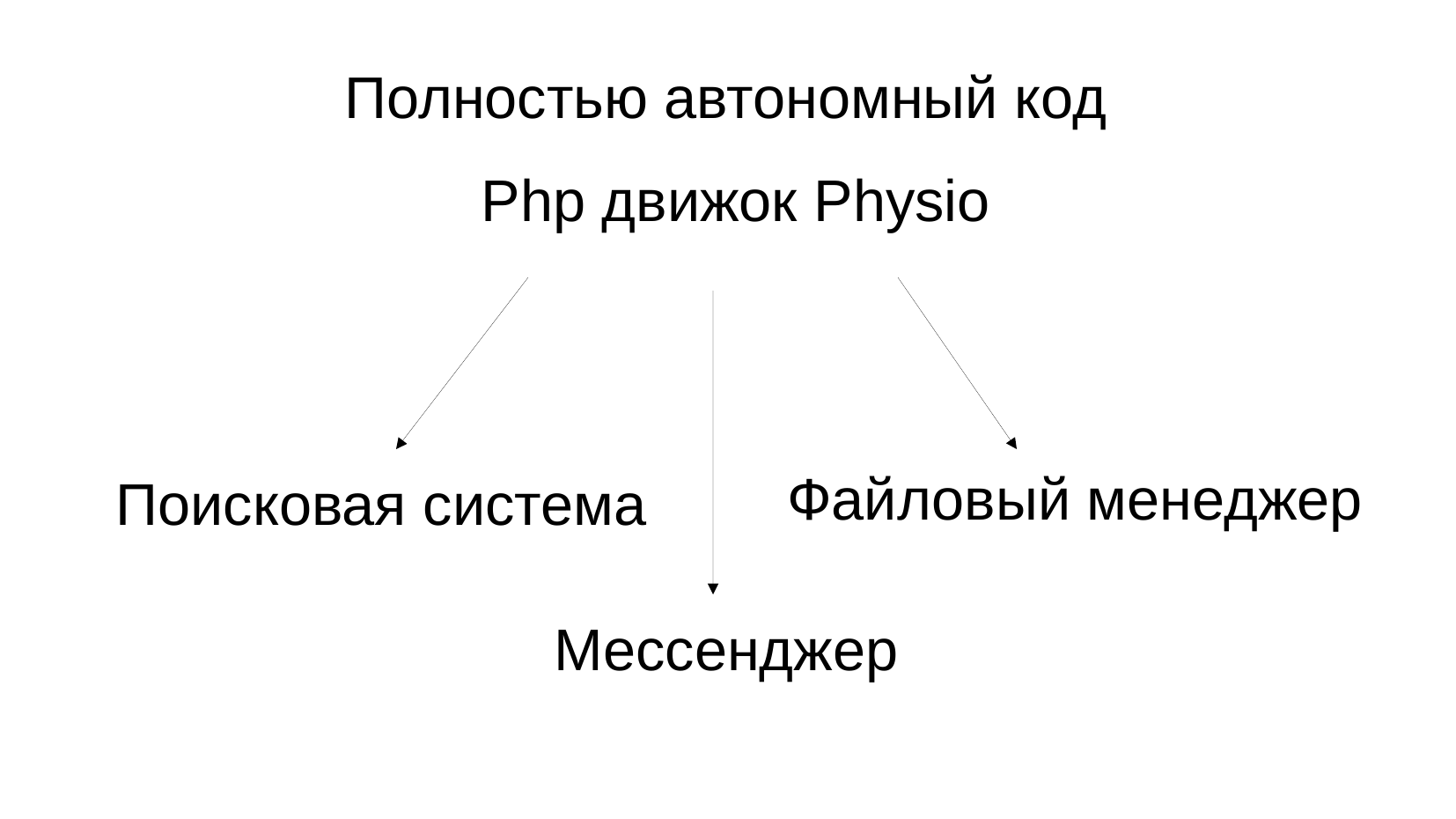

Полностью автономный код
Php движок Physio

Файловый менеджер
Поисковая система
Мессенджер